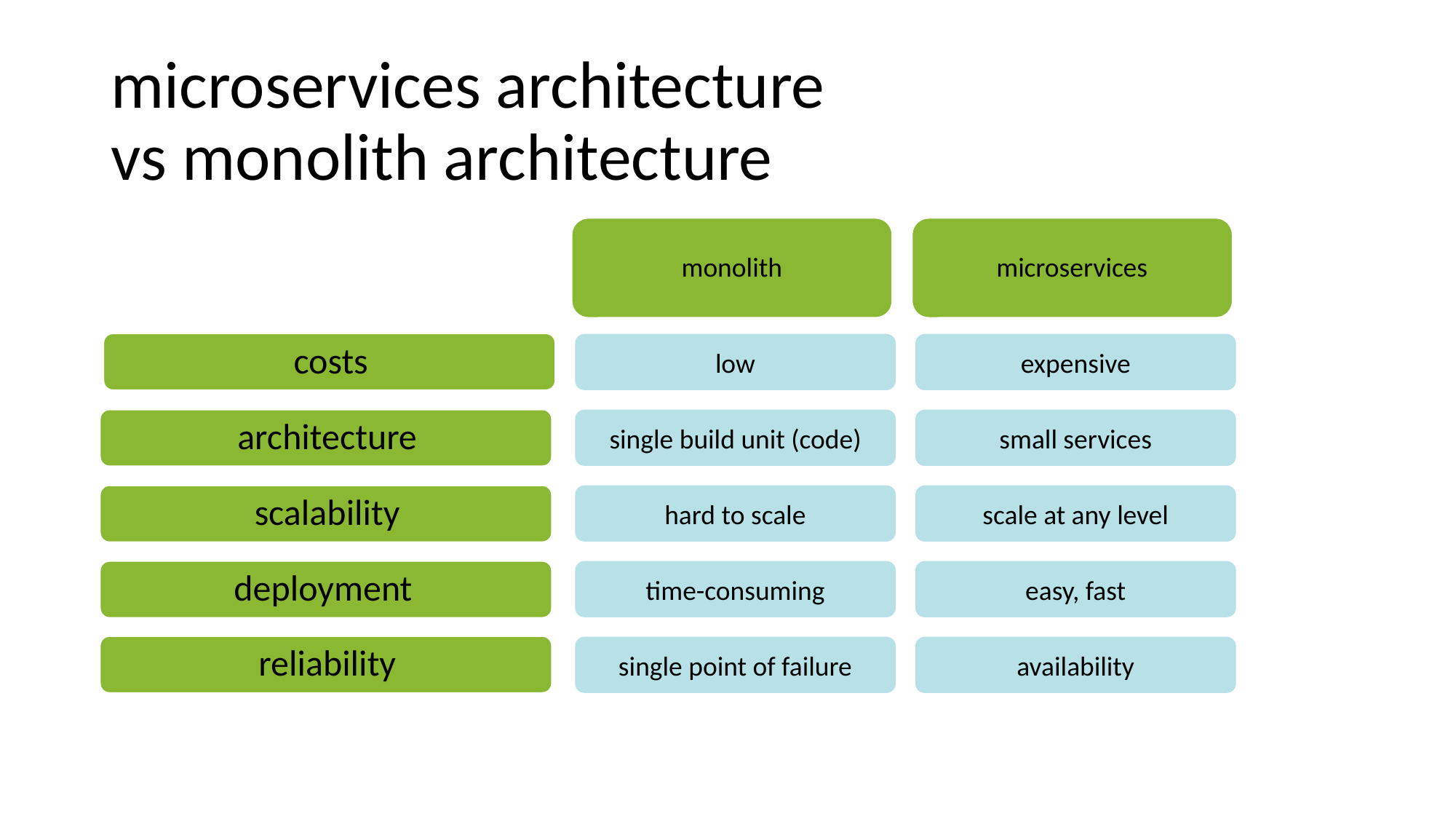

# microservices architecture vs monolith architecture
add functionality to objects.
costs
architecture
scalability
deployment
reliability

monolith

microservices
low
expensive
single build unit (code)
small services
hard to scale
scale at any level
time-consuming
easy, fast
single point of failure
availability